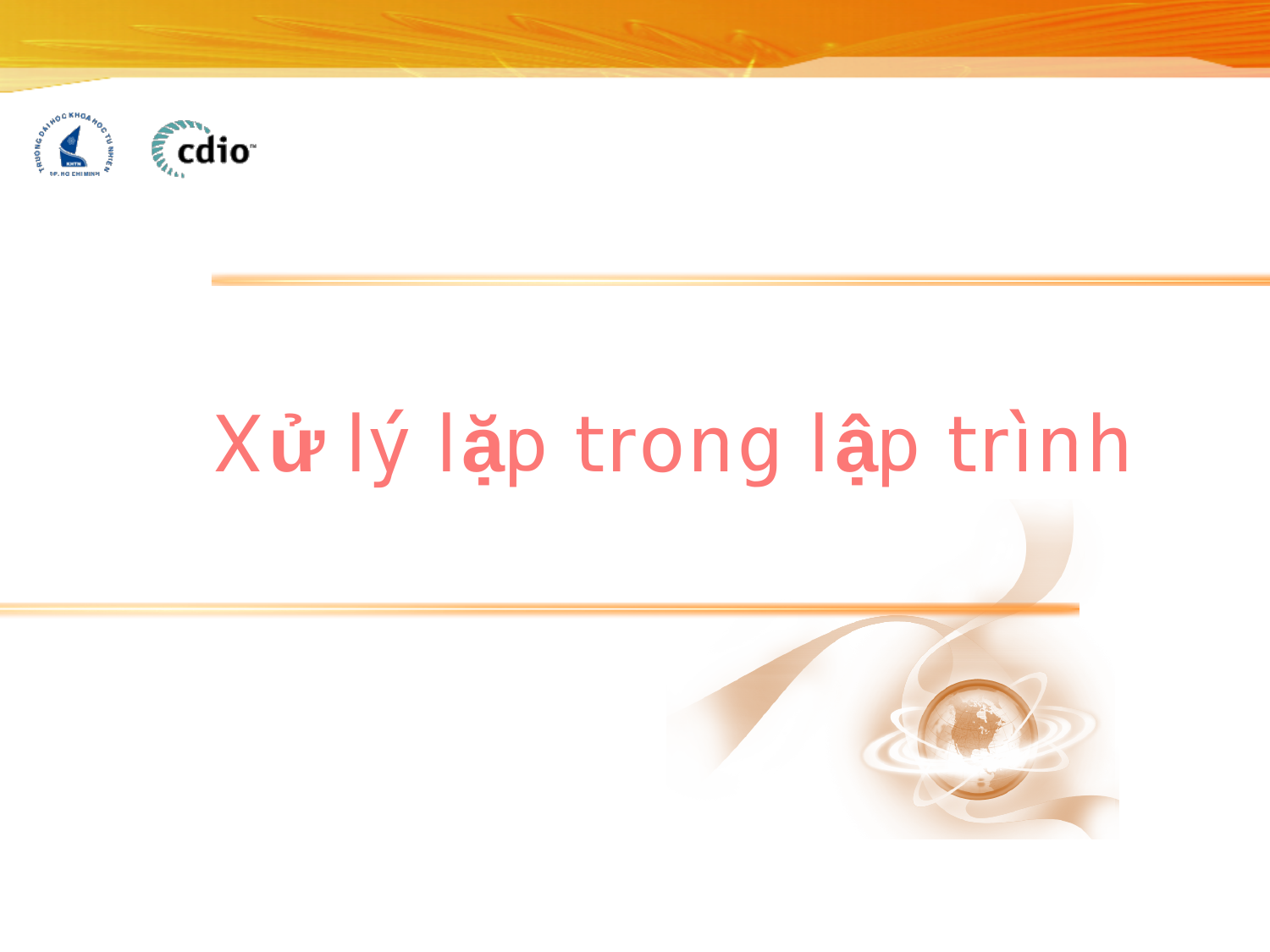

# Xử lý lặp trong lập trình